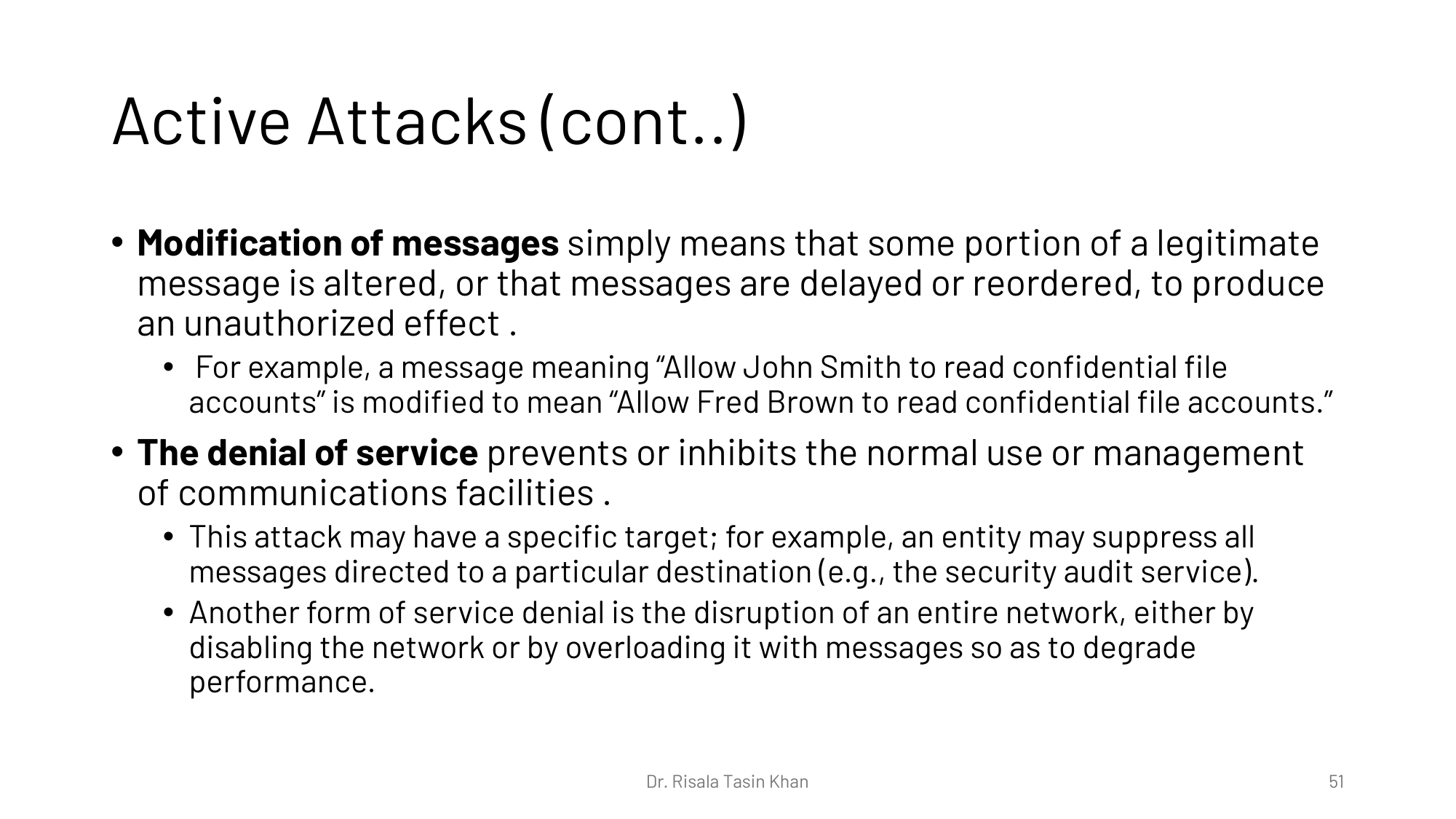

# Active Attacks (cont..)
Modification of messages simply means that some portion of a legitimate message is altered, or that messages are delayed or reordered, to produce an unauthorized effect .
 For example, a message meaning “Allow John Smith to read confidential file accounts” is modified to mean “Allow Fred Brown to read confidential file accounts.”
The denial of service prevents or inhibits the normal use or management of communications facilities .
This attack may have a specific target; for example, an entity may suppress all messages directed to a particular destination (e.g., the security audit service).
Another form of service denial is the disruption of an entire network, either by disabling the network or by overloading it with messages so as to degrade performance.
Dr. Risala Tasin Khan
51